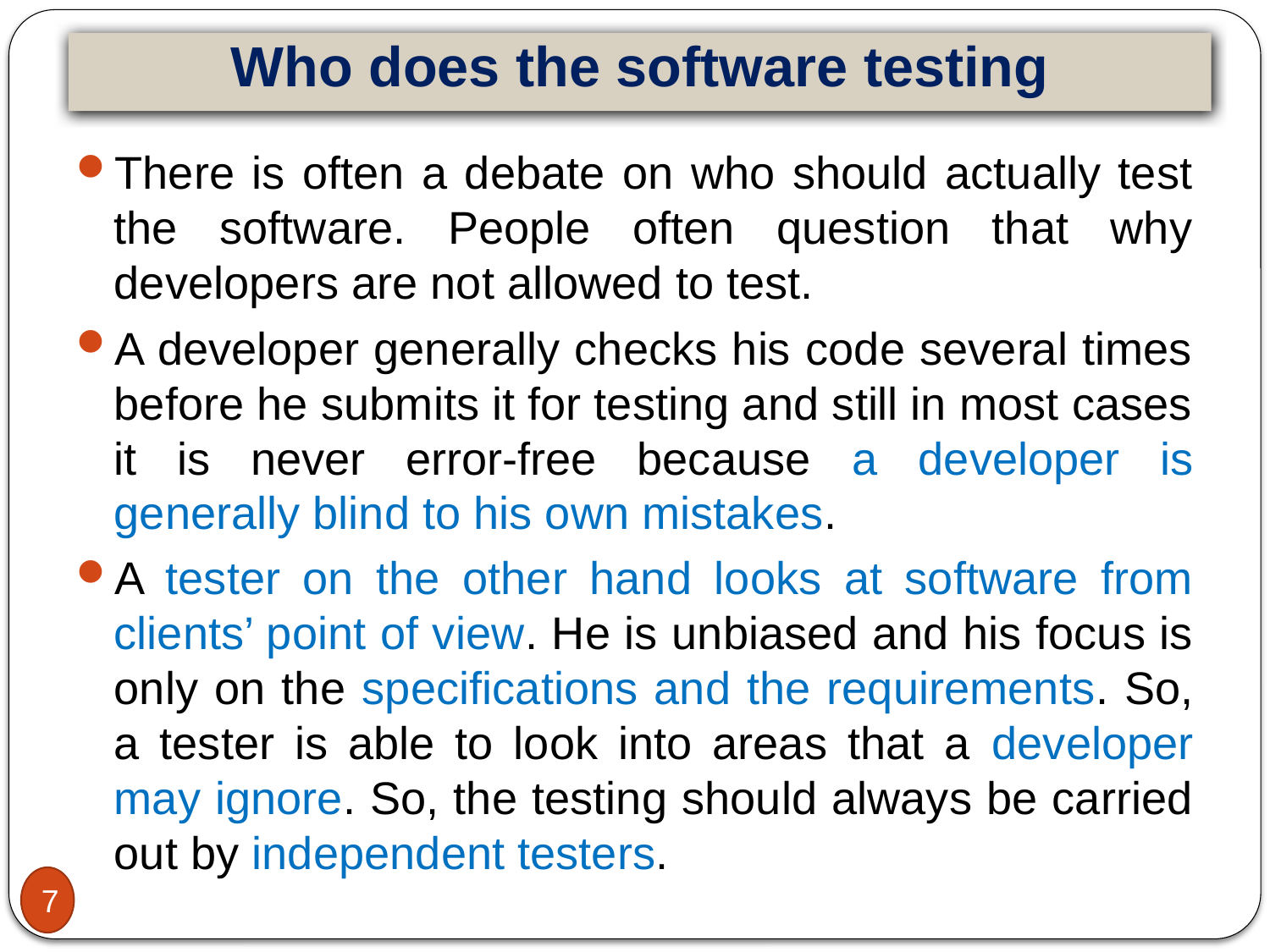

# Who does the software testing
There is often a debate on who should actually test the software. People often question that why developers are not allowed to test.
A developer generally checks his code several times before he submits it for testing and still in most cases it is never error-free because a developer is generally blind to his own mistakes.
A tester on the other hand looks at software from clients’ point of view. He is unbiased and his focus is only on the specifications and the requirements. So, a tester is able to look into areas that a developer may ignore. So, the testing should always be carried out by independent testers.
7